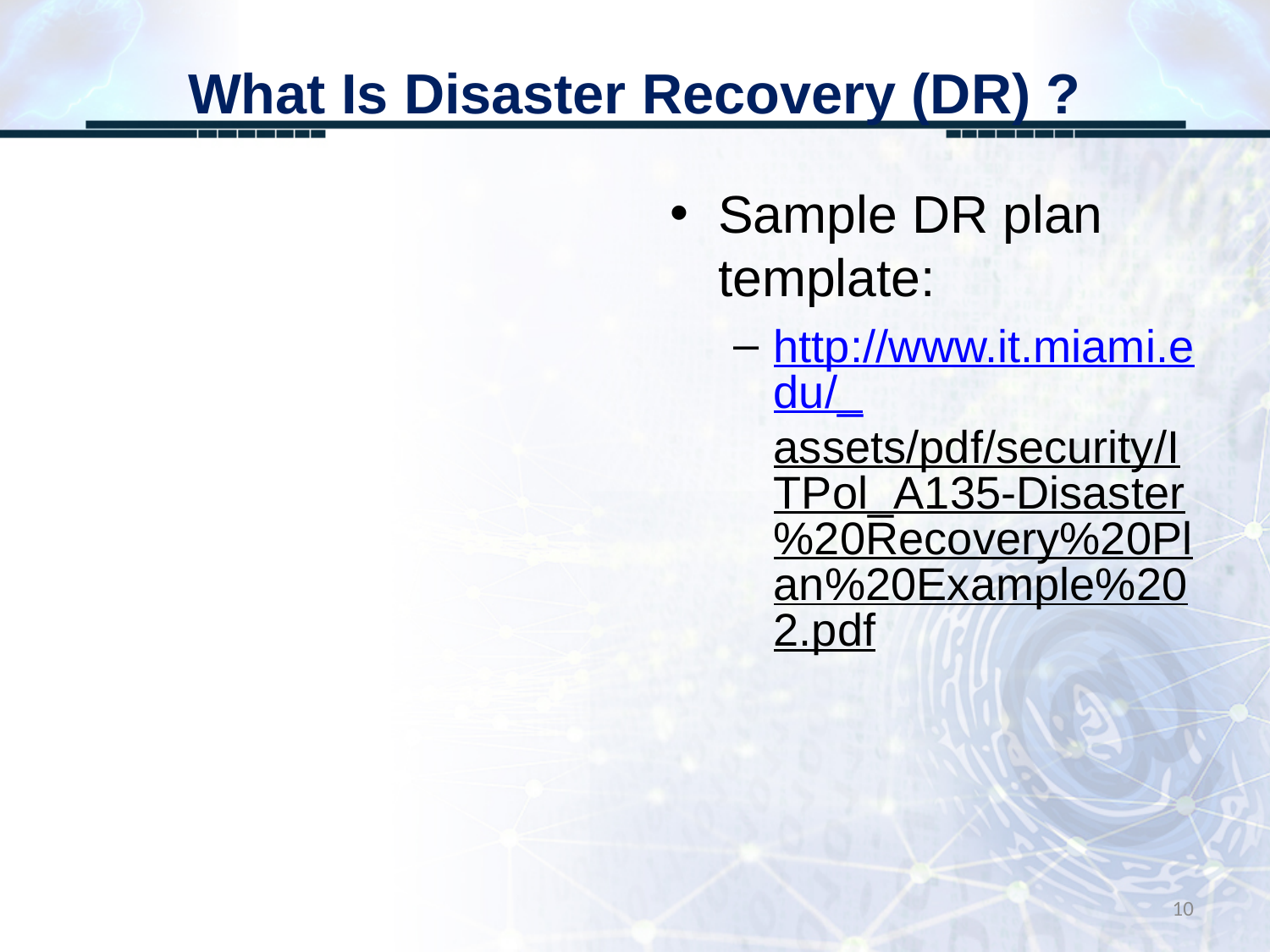

# What Is Disaster Recovery (DR) ?
Sample DR plan template:
http://www.it.miami.edu/_assets/pdf/security/ITPol_A135-Disaster%20Recovery%20Plan%20Example%202.pdf

10